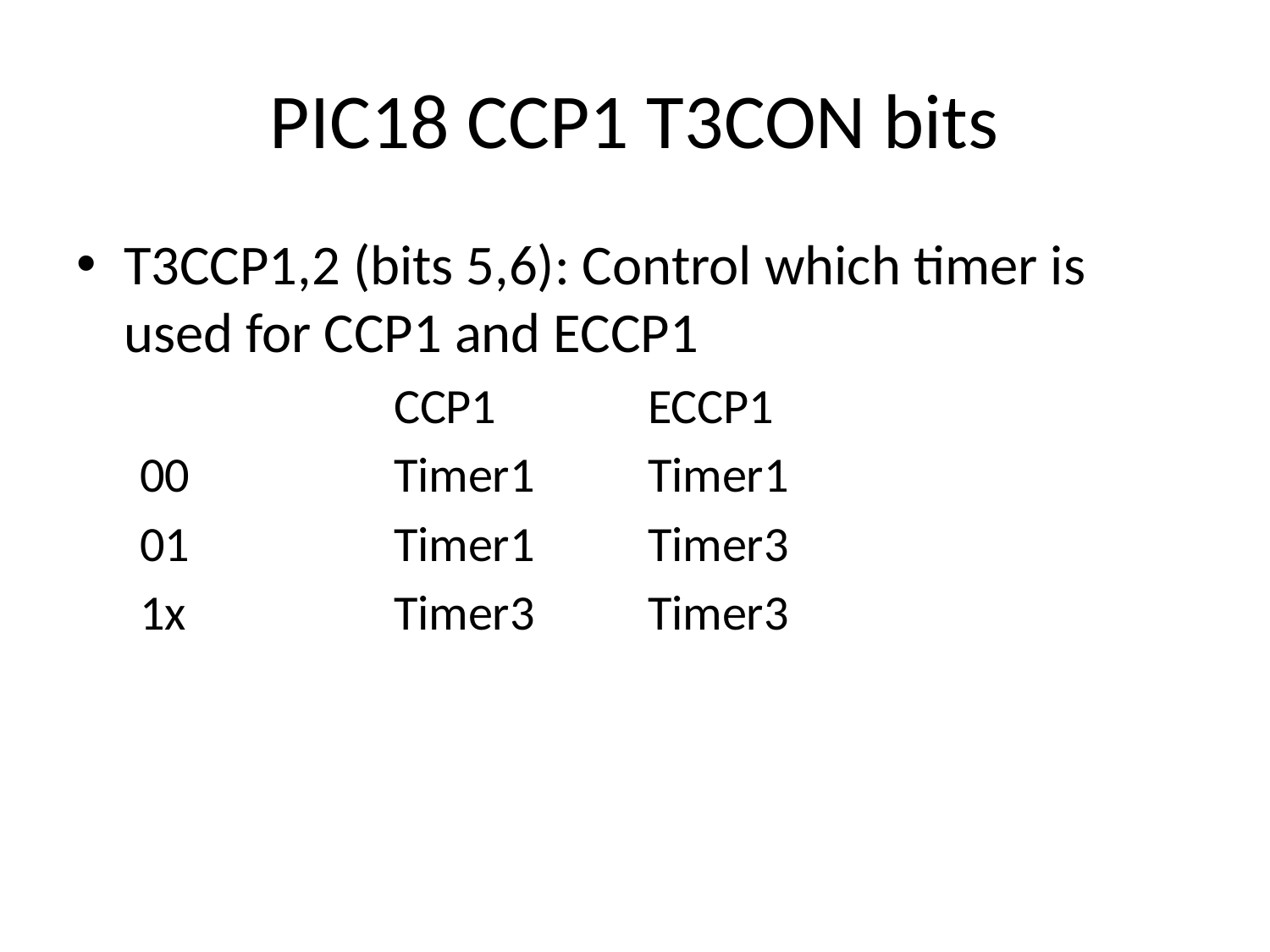

# PIC18 CCP1 T3CON bits
T3CCP1,2 (bits 5,6): Control which timer is used for CCP1 and ECCP1
		CCP1		ECCP1
00		Timer1	Timer1
01		Timer1	Timer3
1x		Timer3	Timer3